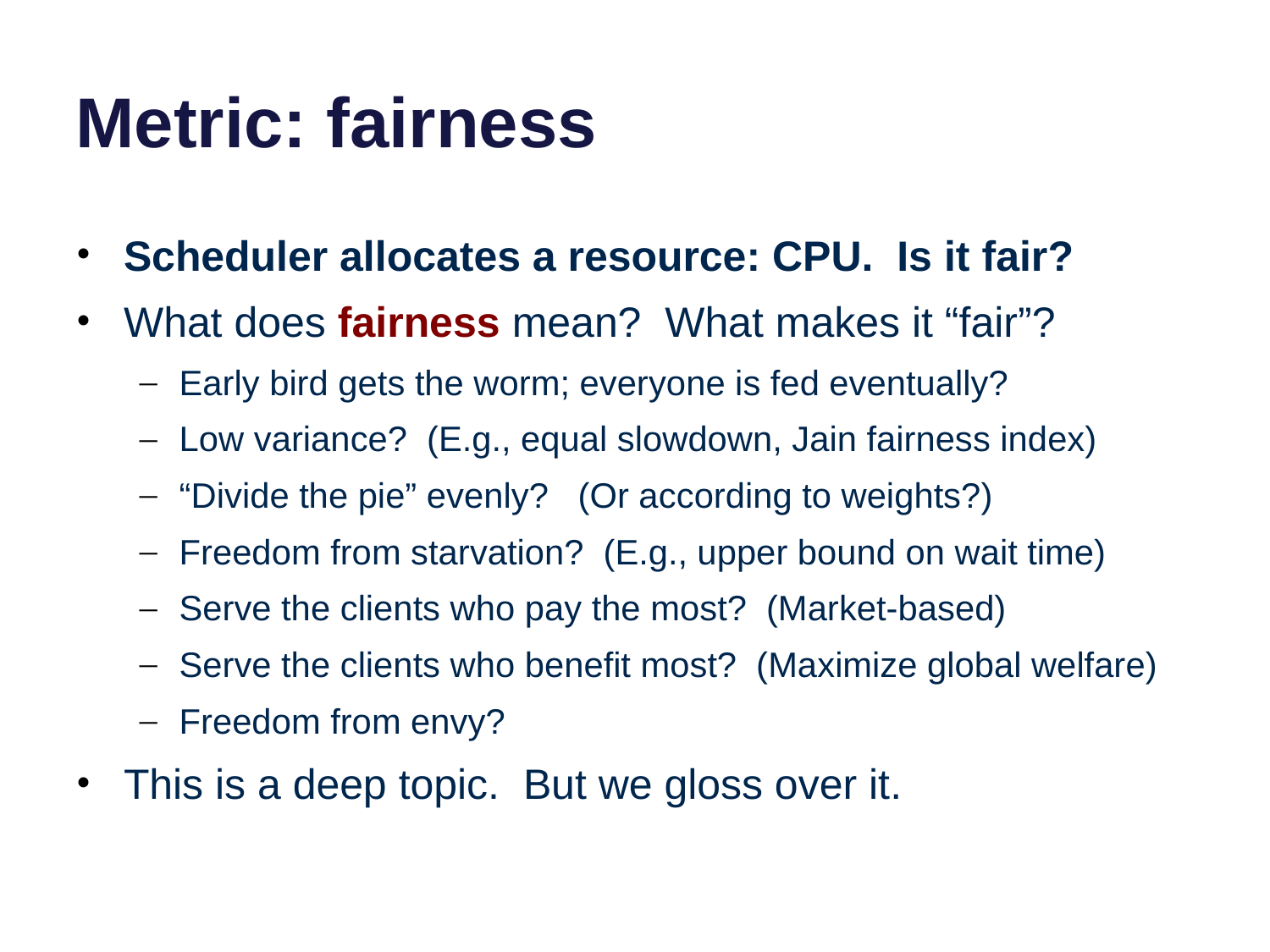

# Metric: fairness
Scheduler allocates a resource: CPU.  Is it fair?
What does fairness mean?  What makes it “fair”?
Early bird gets the worm; everyone is fed eventually?
Low variance?  (E.g., equal slowdown, Jain fairness index)
“Divide the pie” evenly?   (Or according to weights?)
Freedom from starvation?  (E.g., upper bound on wait time)
Serve the clients who pay the most?  (Market-based)
Serve the clients who benefit most?  (Maximize global welfare)
Freedom from envy?
This is a deep topic.  But we gloss over it.